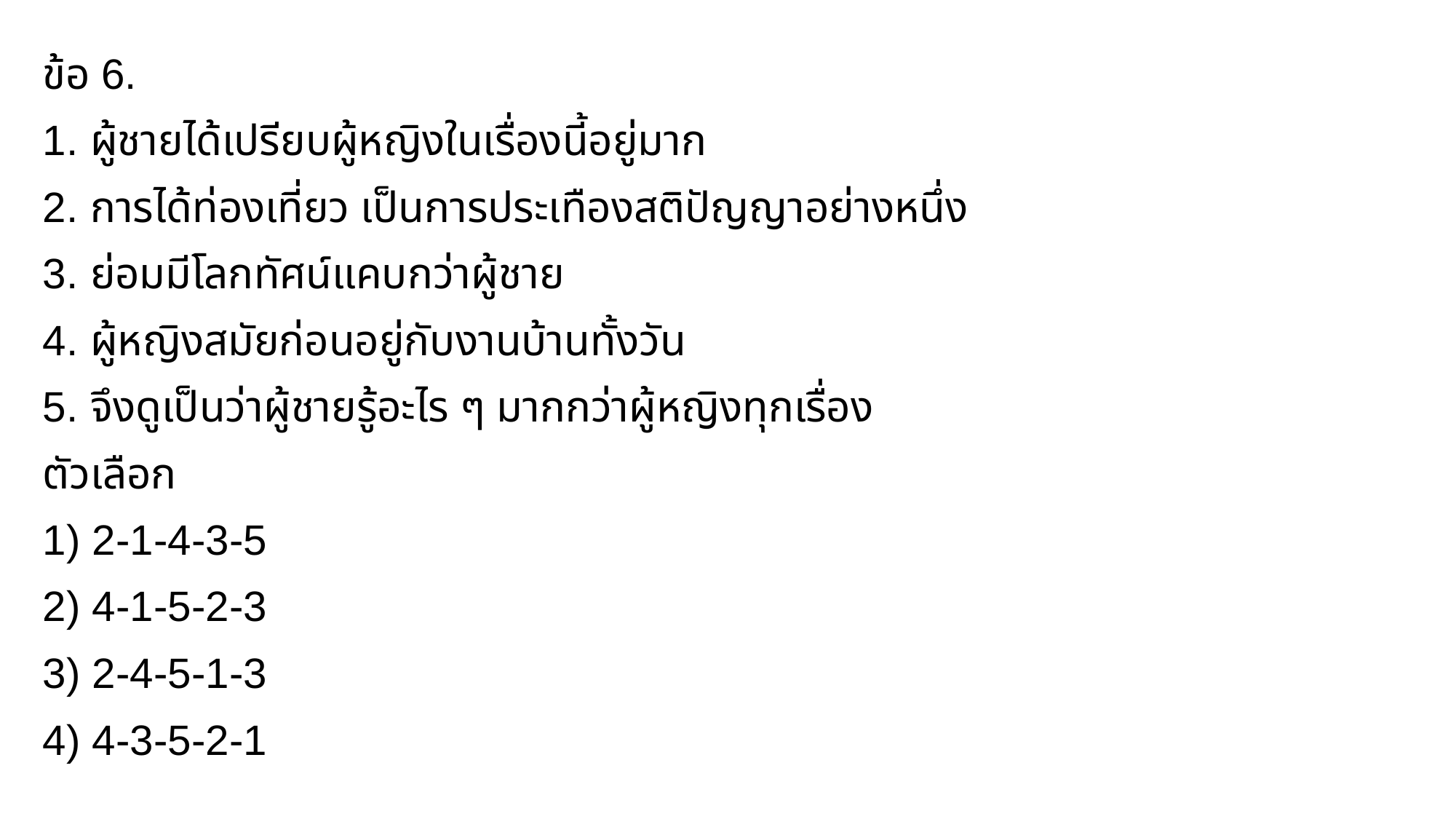

ข้อ 6.
1. ผู้ชายได้เปรียบผู้หญิงในเรื่องนี้อยู่มาก
2. การได้ท่องเที่ยว เป็นการประเทืองสติปัญญาอย่างหนึ่ง
3. ย่อมมีโลกทัศน์แคบกว่าผู้ชาย
4. ผู้หญิงสมัยก่อนอยู่กับงานบ้านทั้งวัน
5. จึงดูเป็นว่าผู้ชายรู้อะไร ๆ มากกว่าผู้หญิงทุกเรื่อง
ตัวเลือก
1) 2-1-4-3-5
2) 4-1-5-2-3
3) 2-4-5-1-3
4) 4-3-5-2-1